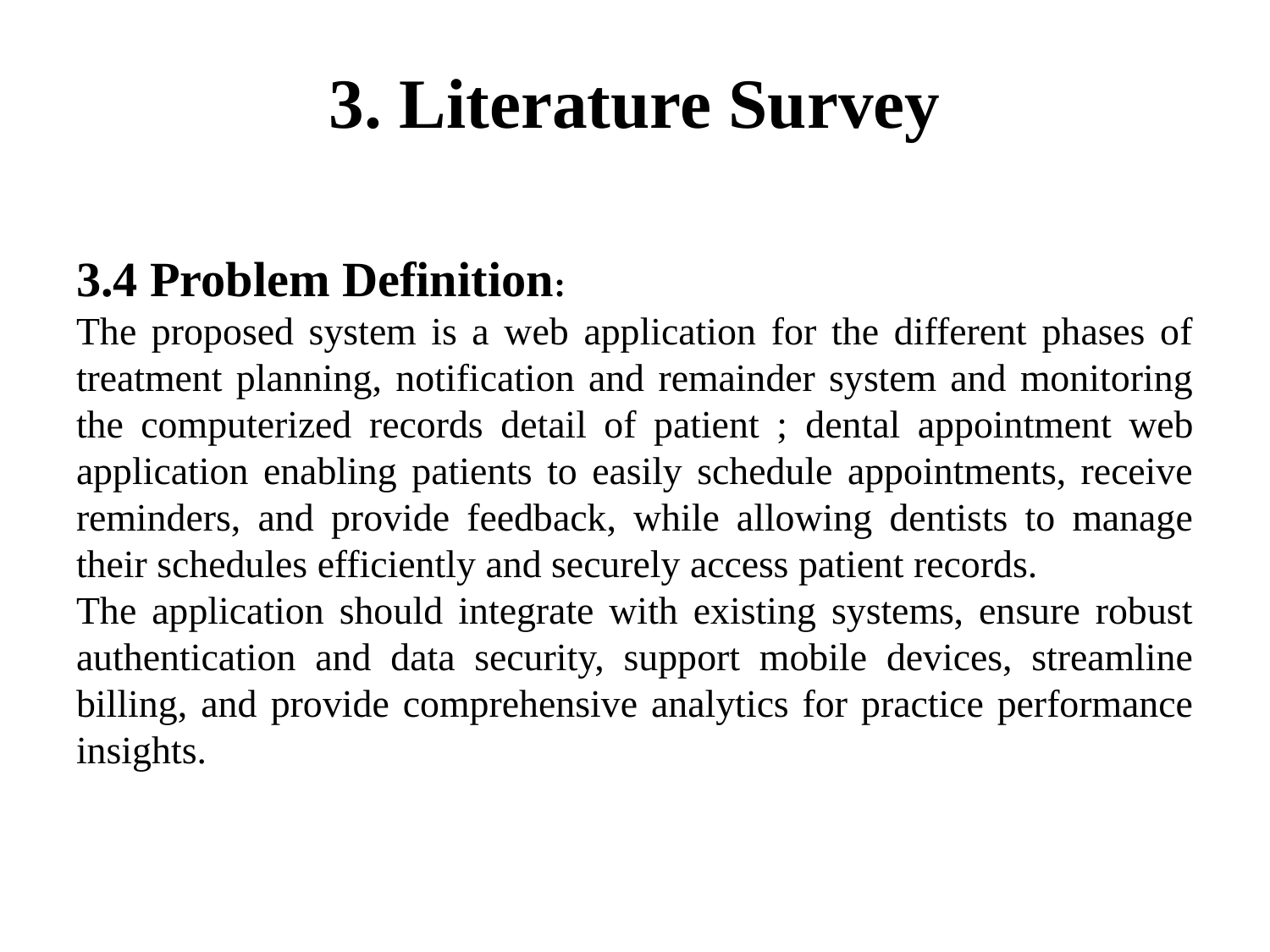

# 3. Literature Survey
3.4 Problem Definition:
The proposed system is a web application for the different phases of treatment planning, notification and remainder system and monitoring the computerized records detail of patient ; dental appointment web application enabling patients to easily schedule appointments, receive reminders, and provide feedback, while allowing dentists to manage their schedules efficiently and securely access patient records.
The application should integrate with existing systems, ensure robust authentication and data security, support mobile devices, streamline billing, and provide comprehensive analytics for practice performance insights.